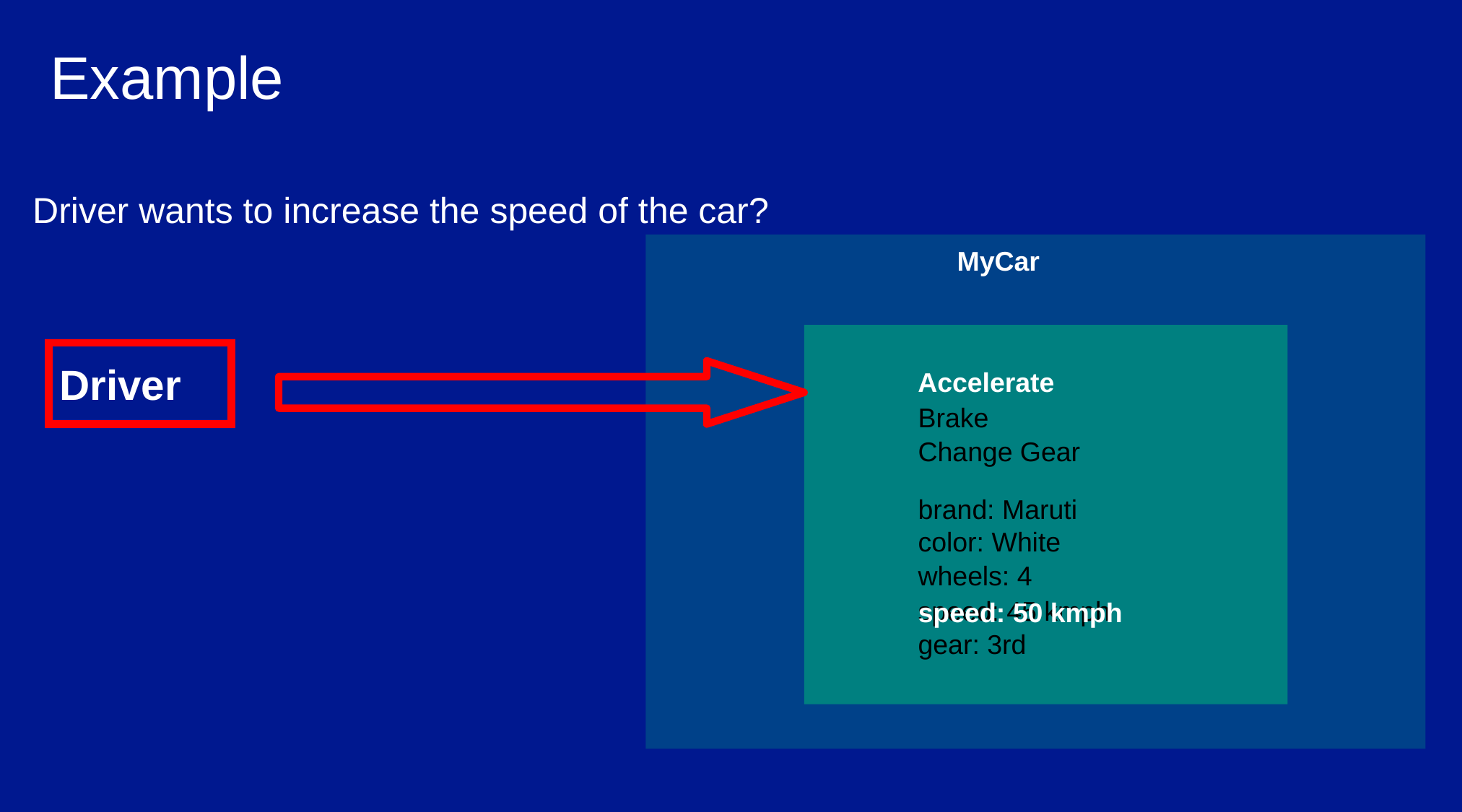

# Example
Driver wants to increase the speed of the car?

               MyCar

Driver

Accelerate

Brake
Change Gear

brand: Maruti
color: White
wheels: 4
speed: 45 kmph
speed: 50 kmph
gear: 3rd